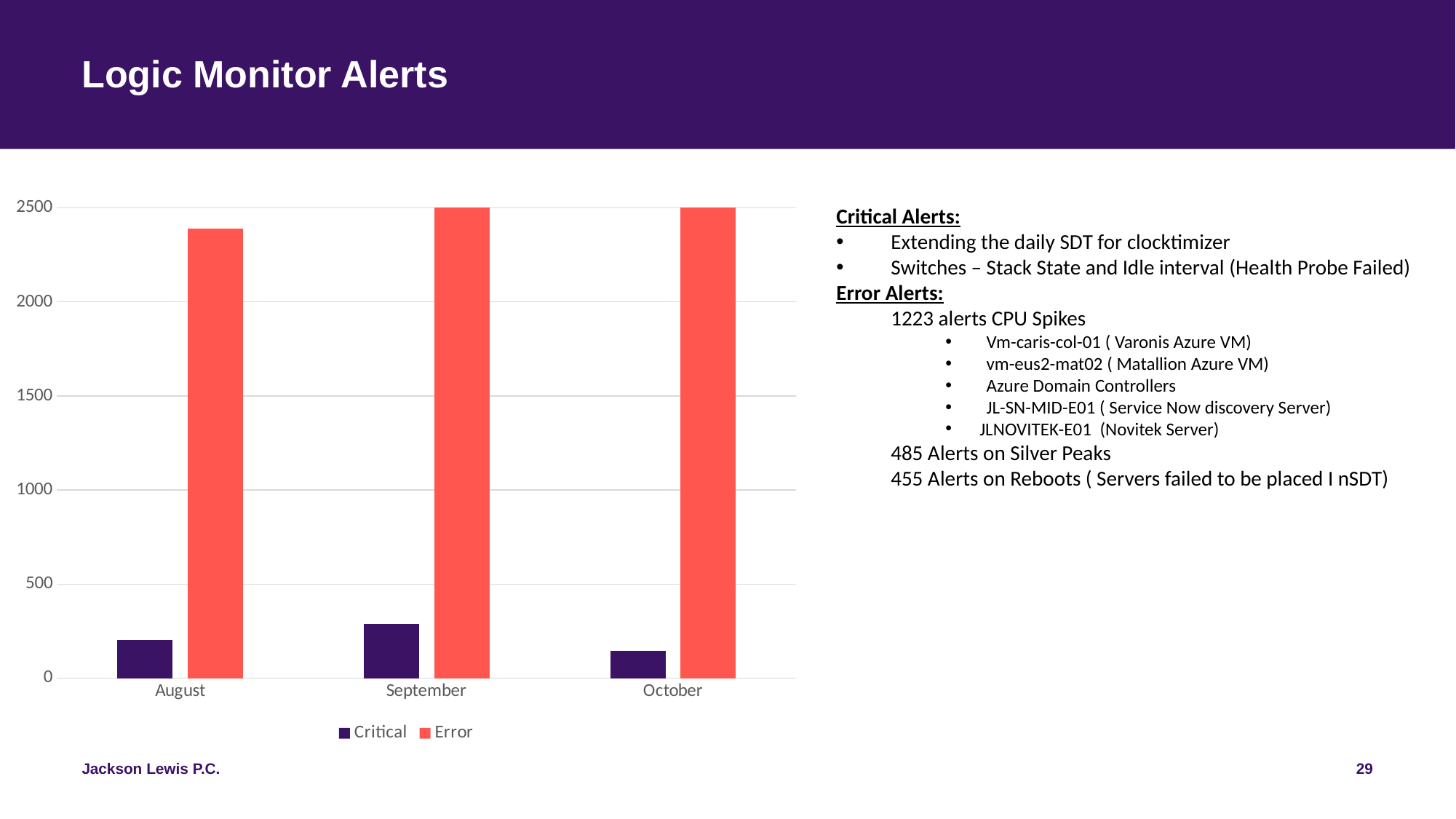

# Logic Monitor Alerts

### Chart

| Category | Critical | Error |
|---|---|---|
| August | 202.0 | 2391.0 |
| September | 289.0 | 2600.0 |
| October | 147.0 | 2674.0 |
Critical Alerts:
Extending the daily SDT for clocktimizer
Switches – Stack State and Idle interval (Health Probe Failed)
Error Alerts:
1223 alerts CPU Spikes
Vm-caris-col-01 ( Varonis Azure VM)
vm-eus2-mat02 ( Matallion Azure VM)
Azure Domain Controllers
JL-SN-MID-E01 ( Service Now discovery Server)
JLNOVITEK-E01  (Novitek Server)
485 Alerts on Silver Peaks
455 Alerts on Reboots ( Servers failed to be placed I nSDT)

29
Jackson Lewis P.C.